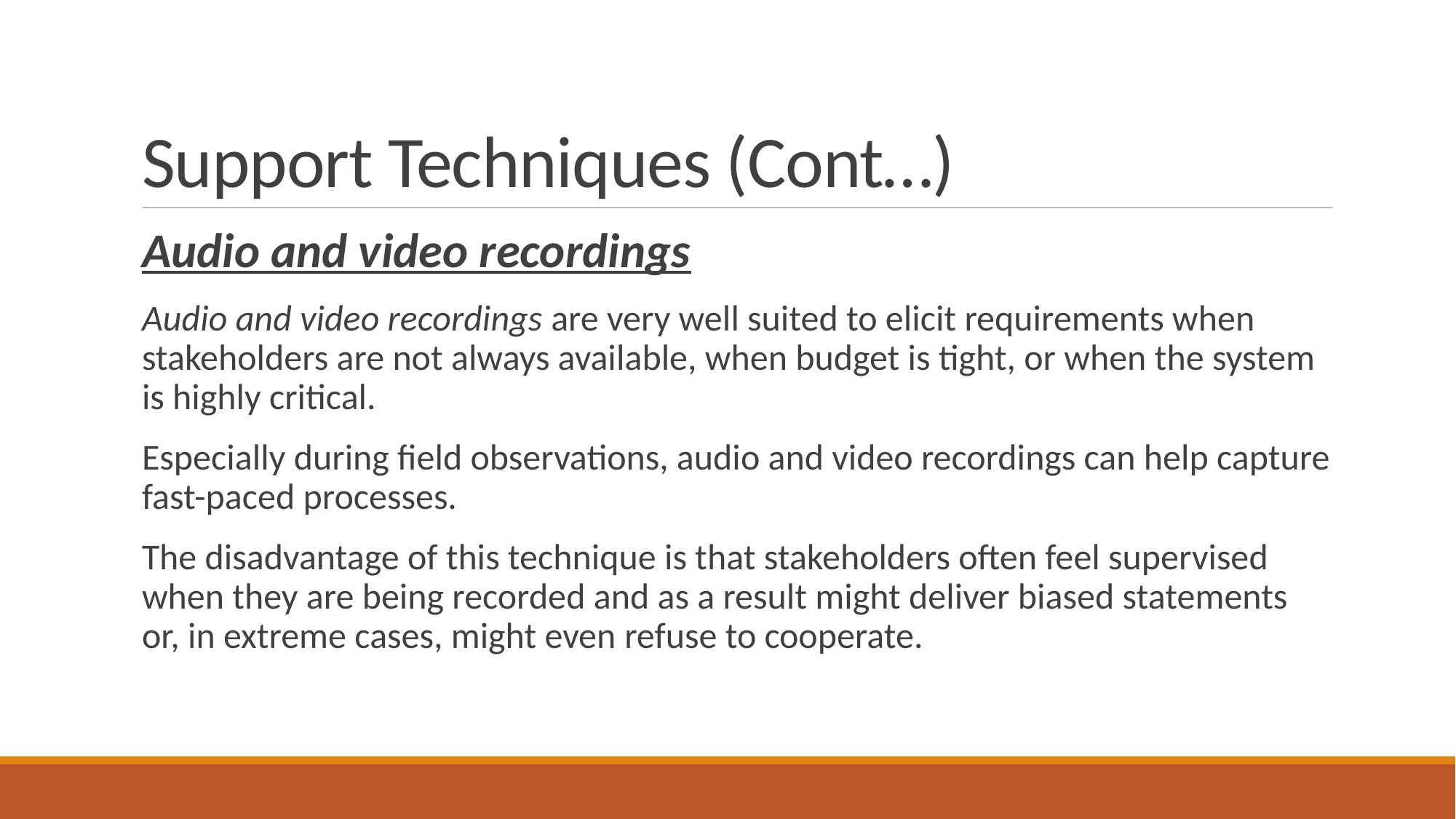

# Support Techniques (Cont…)
Audio and video recordings
Audio and video recordings are very well suited to elicit requirements when stakeholders are not always available, when budget is tight, or when the system is highly critical.
Especially during field observations, audio and video recordings can help capture fast-paced processes.
The disadvantage of this technique is that stakeholders often feel supervised when they are being recorded and as a result might deliver biased statements or, in extreme cases, might even refuse to cooperate.